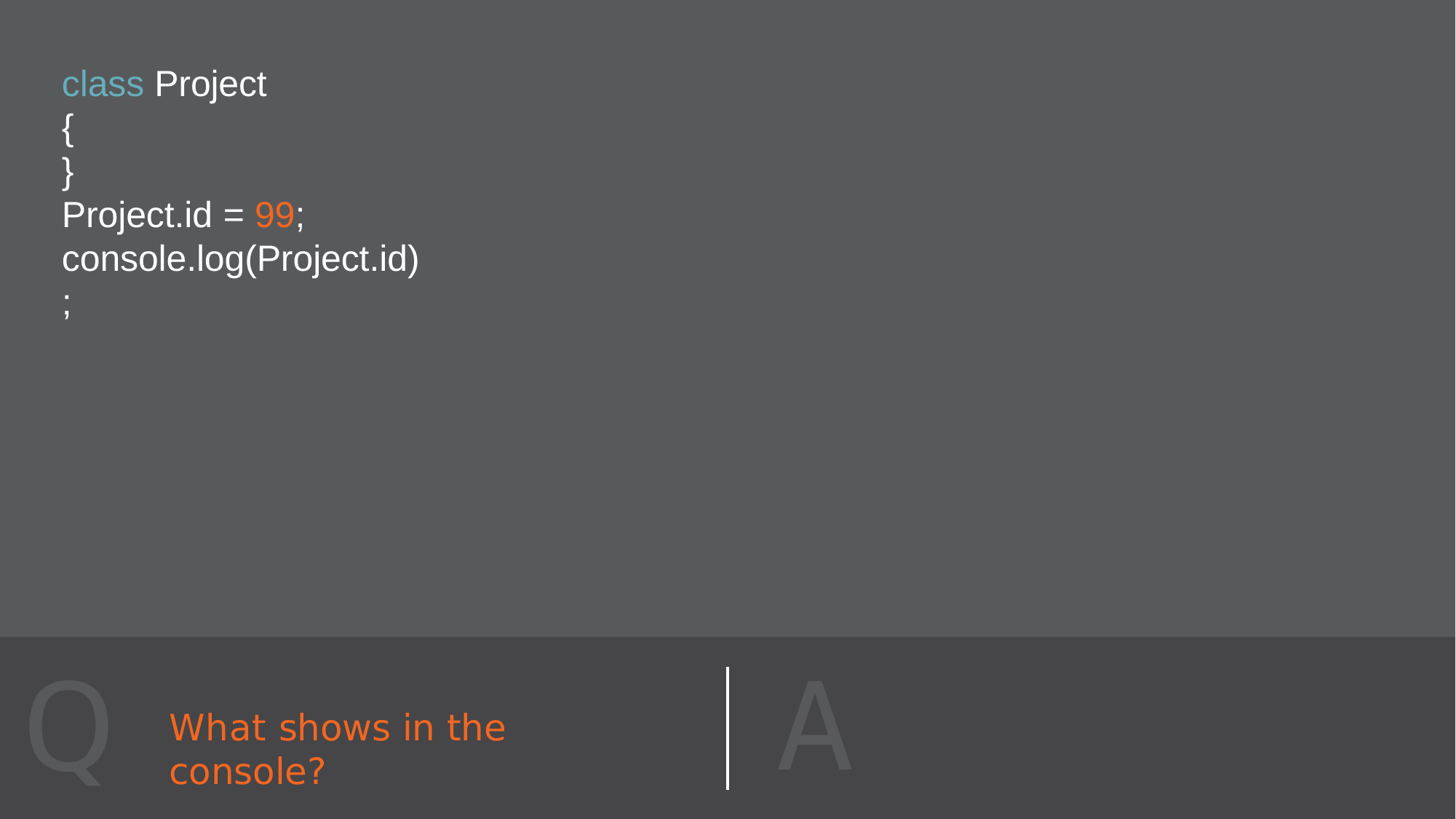

# class Project {
}
Project.id = 99;  console.log(Project.id);
A
Q

What shows in the console?
37